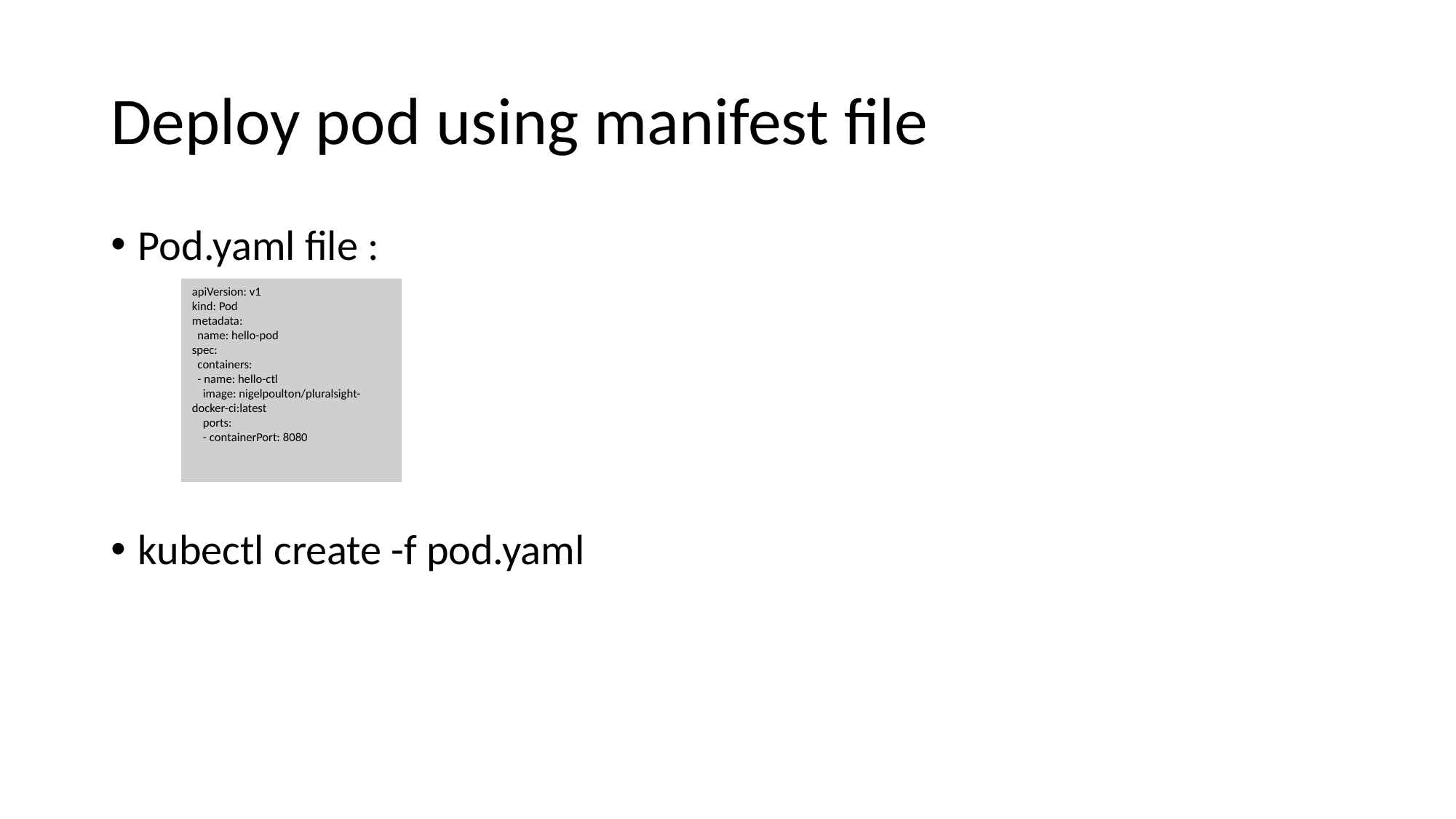

# Deploy pod using manifest file
Pod.yaml file :

kubectl create -f pod.yaml
apiVersion: v1
kind: Pod
metadata:
  name: hello-pod
spec:
  containers:
  - name: hello-ctl
    image: nigelpoulton/pluralsight-docker-ci:latest
    ports:
    - containerPort: 8080